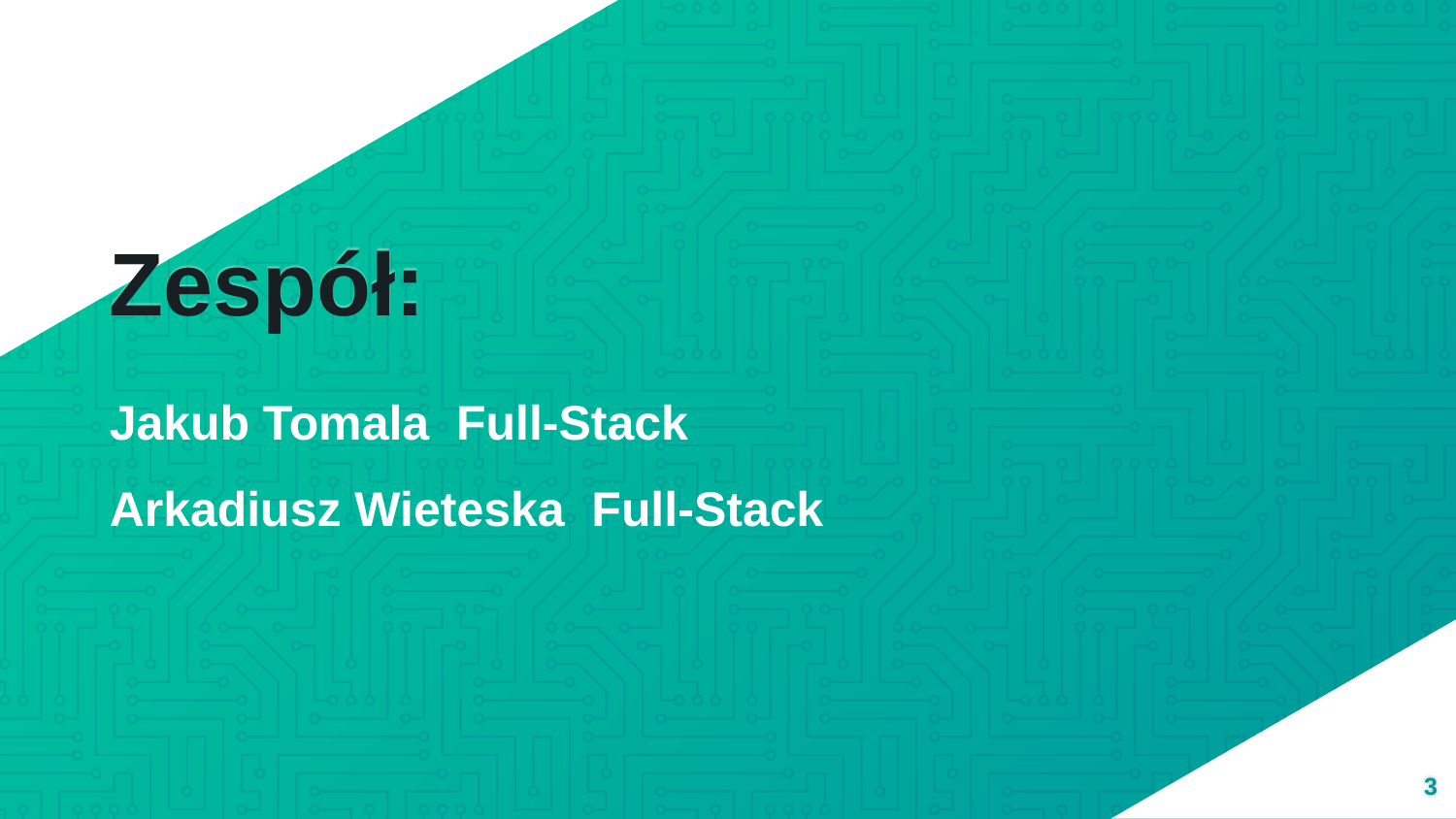

Zespół:
Jakub Tomala  Full-Stack
Arkadiusz Wieteska  Full-Stack

3